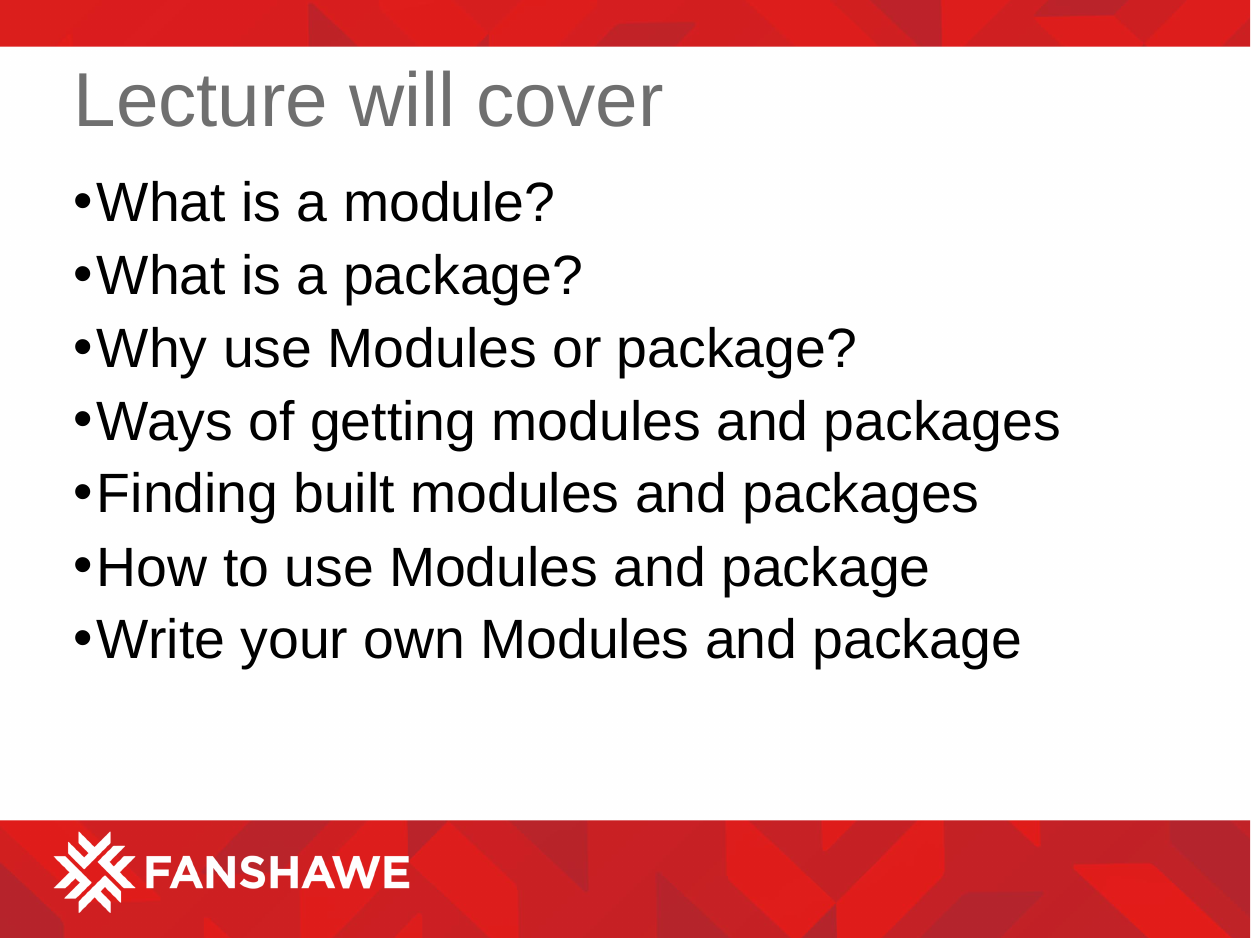

# Lecture will cover
What is a module?
What is a package?
Why use Modules or package?
Ways of getting modules and packages
Finding built modules and packages
How to use Modules and package
Write your own Modules and package